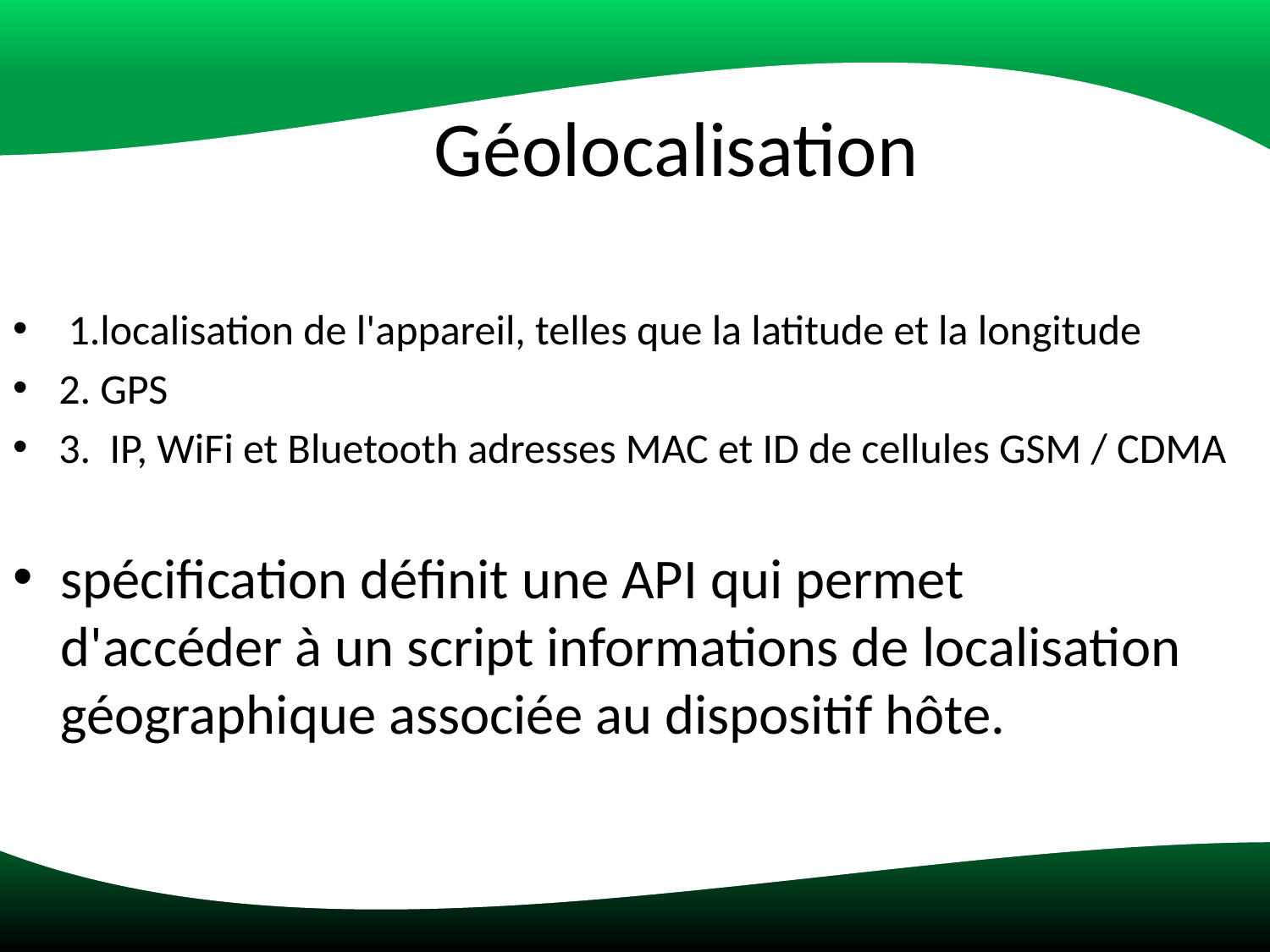

# Géolocalisation
 1.localisation de l'appareil, telles que la latitude et la longitude
2. GPS
3.  IP, WiFi et Bluetooth adresses MAC et ID de cellules GSM / CDMA
spécification définit une API qui permet d'accéder à un script informations de localisation géographique associée au dispositif hôte.